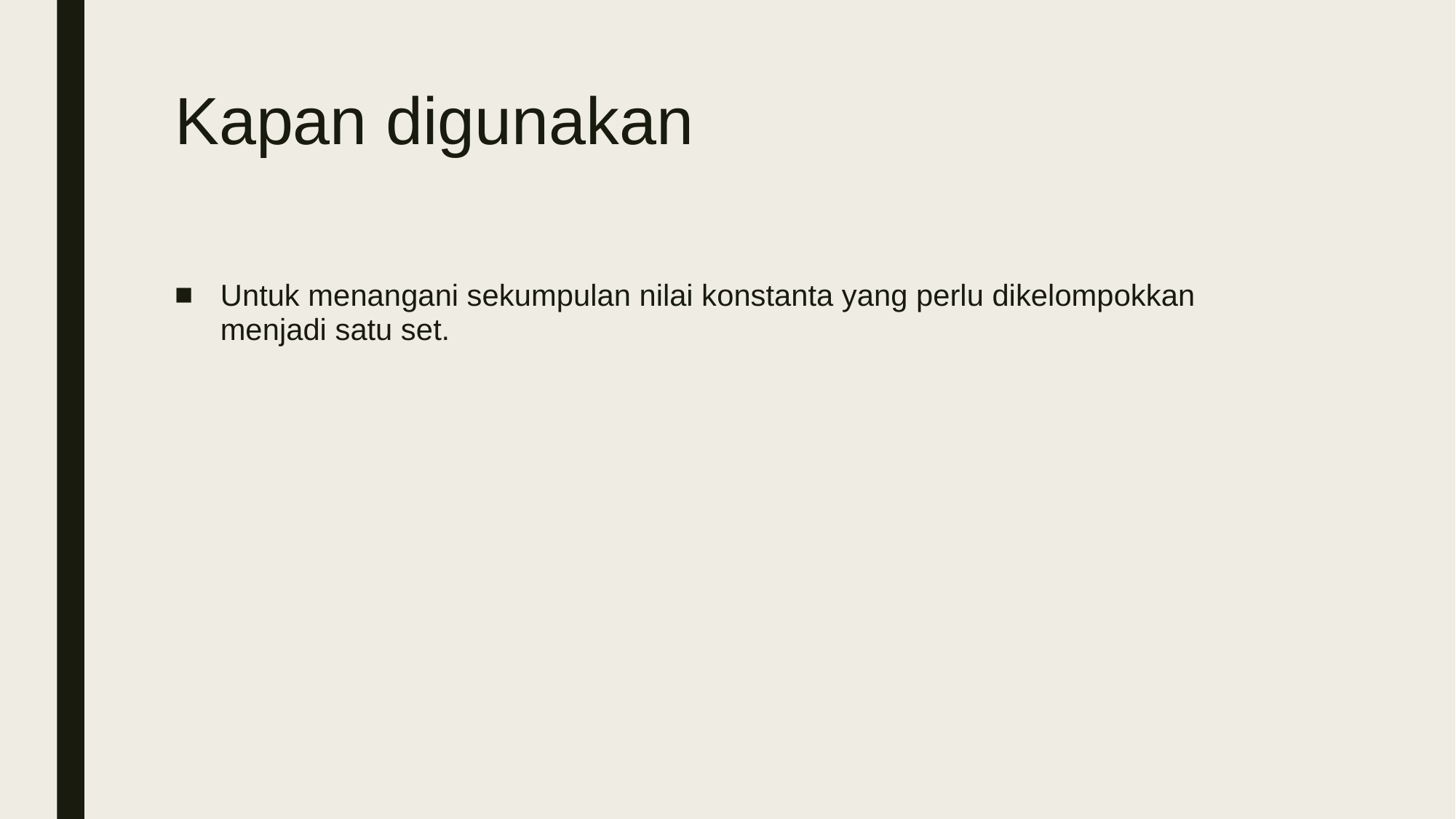

# Kapan digunakan
Untuk menangani sekumpulan nilai konstanta yang perlu dikelompokkan menjadi satu set.